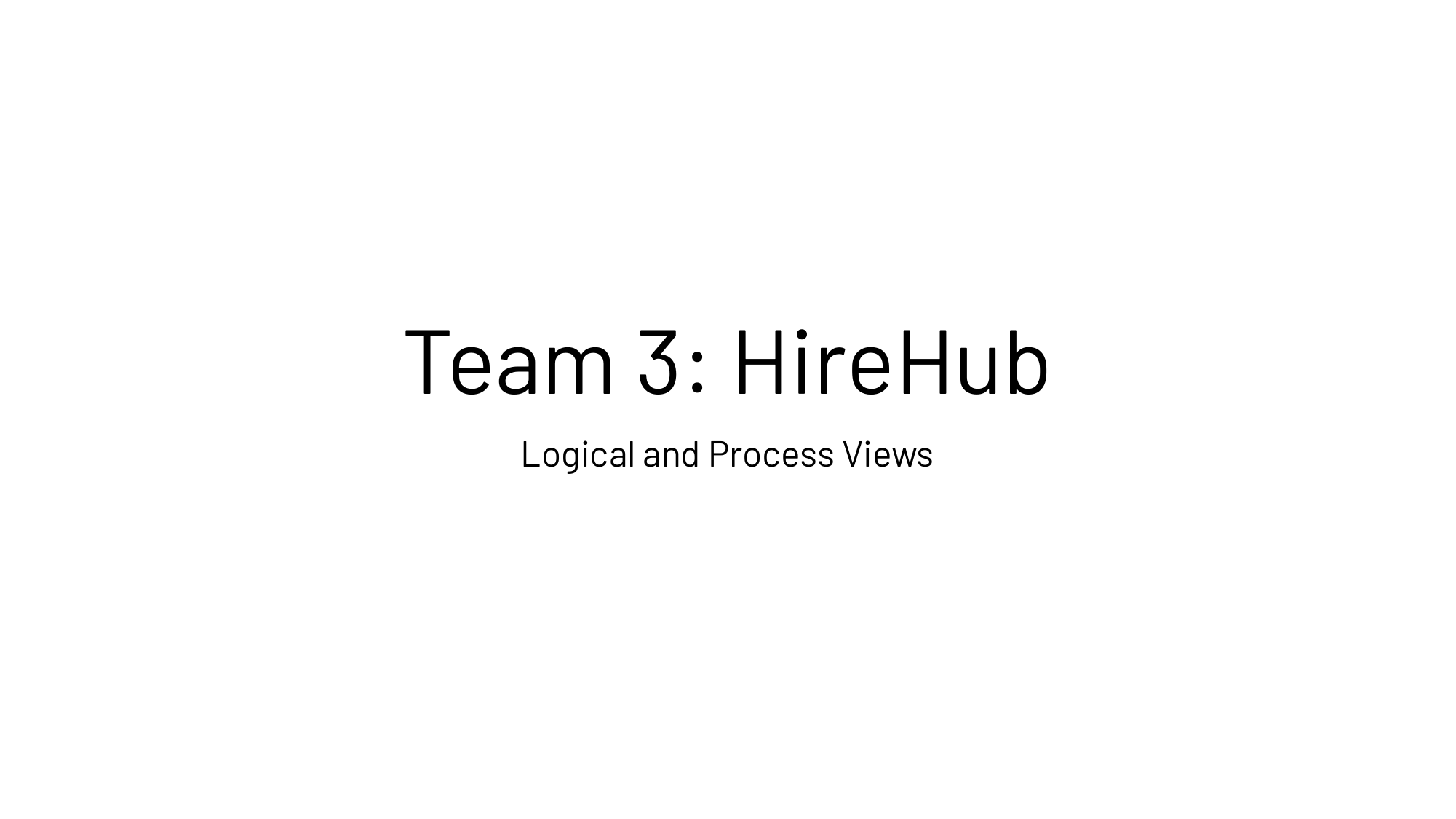

# Team 3: HireHub
Logical and Process Views